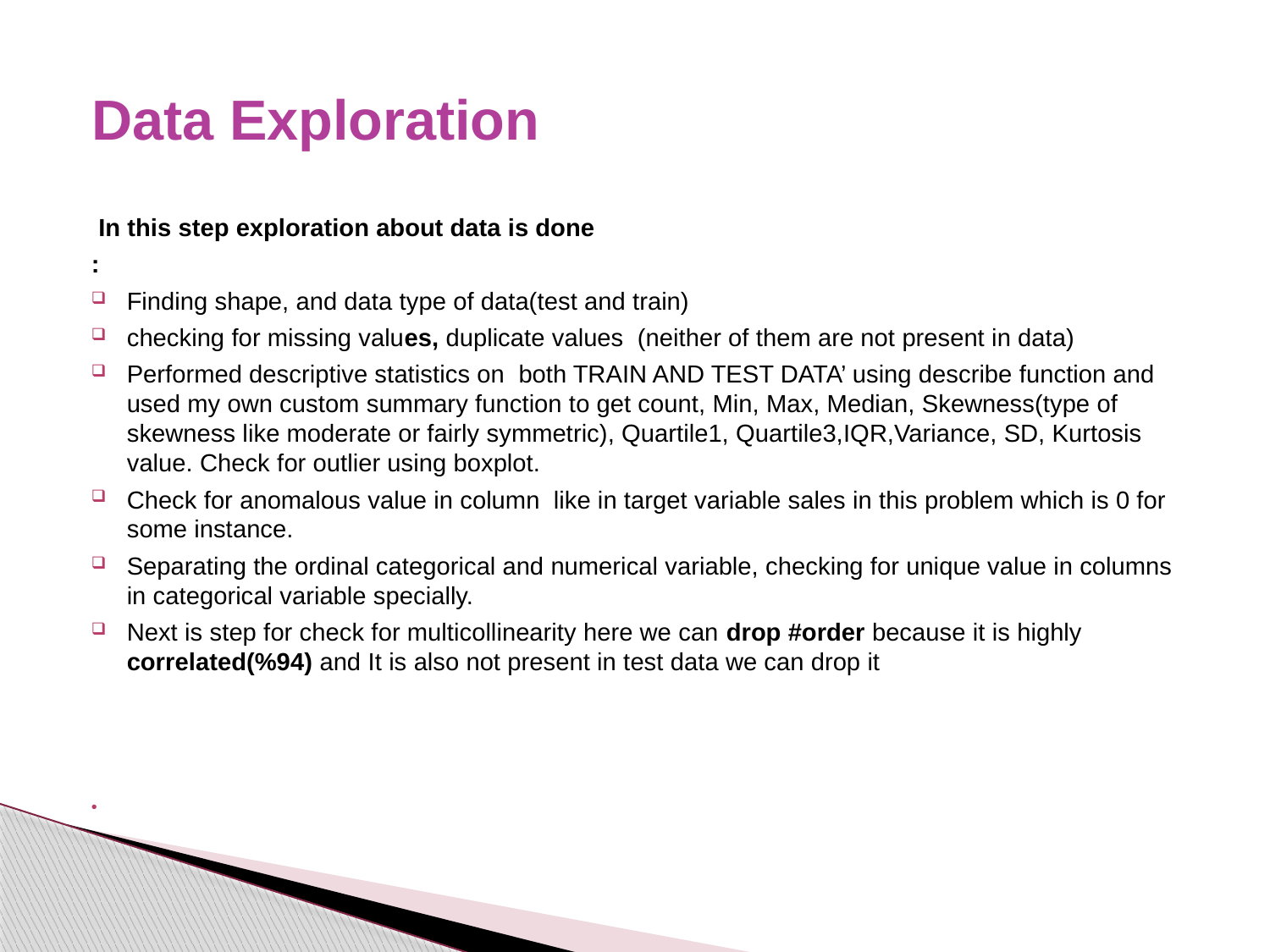

# Data Exploration
 In this step exploration about data is done
:
Finding shape, and data type of data(test and train)
checking for missing values, duplicate values  (neither of them are not present in data)
Performed descriptive statistics on  both TRAIN AND TEST DATA’ using describe function and used my own custom summary function to get count, Min, Max, Median, Skewness(type of skewness like moderate or fairly symmetric), Quartile1, Quartile3,IQR,Variance, SD, Kurtosis value. Check for outlier using boxplot.
Check for anomalous value in column  like in target variable sales in this problem which is 0 for some instance.
Separating the ordinal categorical and numerical variable, checking for unique value in columns in categorical variable specially.
Next is step for check for multicollinearity here we can drop #order because it is highly correlated(%94) and It is also not present in test data we can drop it